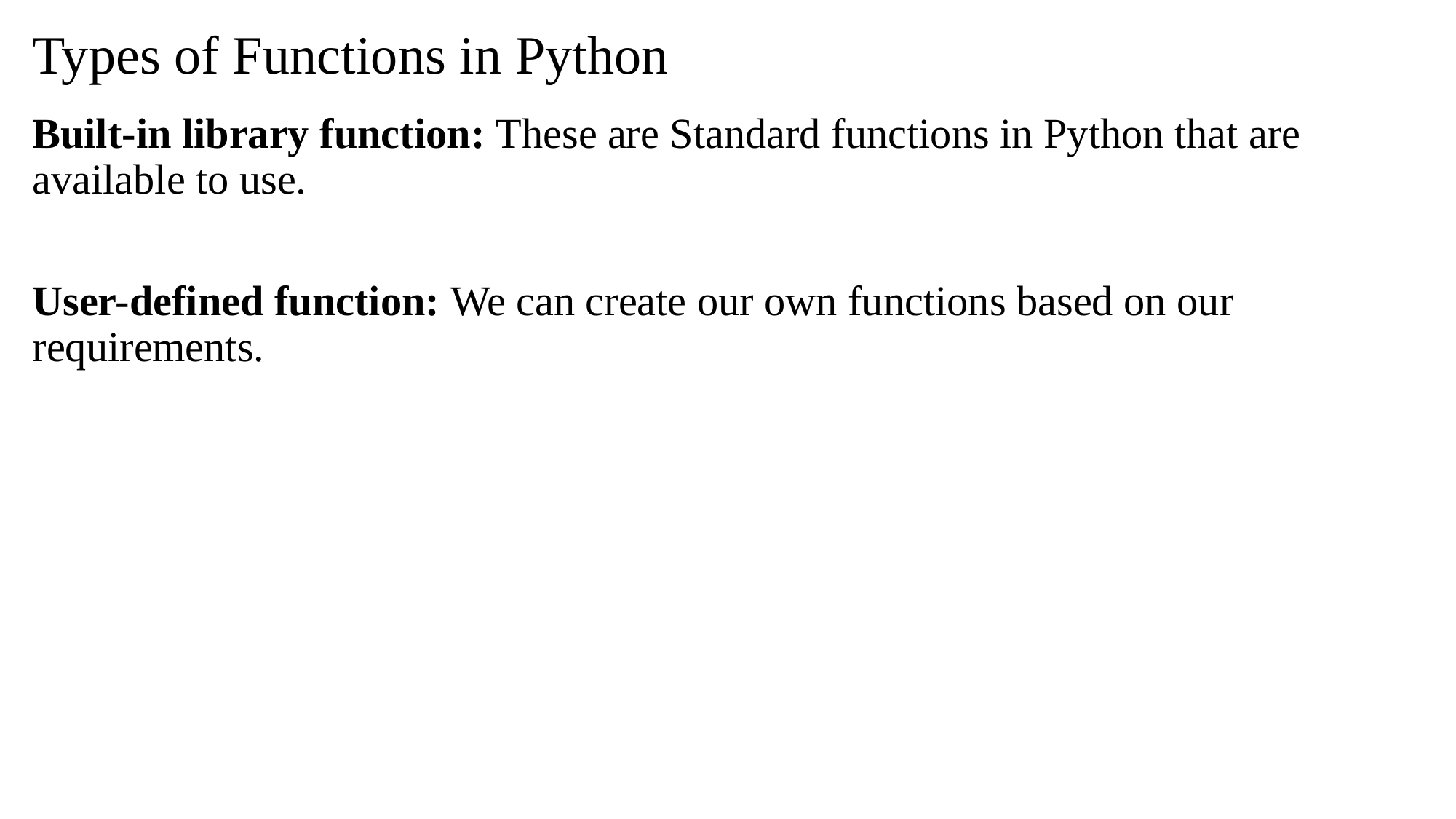

# Types of Functions in Python
Built-in library function: These are Standard functions in Python that are available to use.

User-defined function: We can create our own functions based on our requirements.